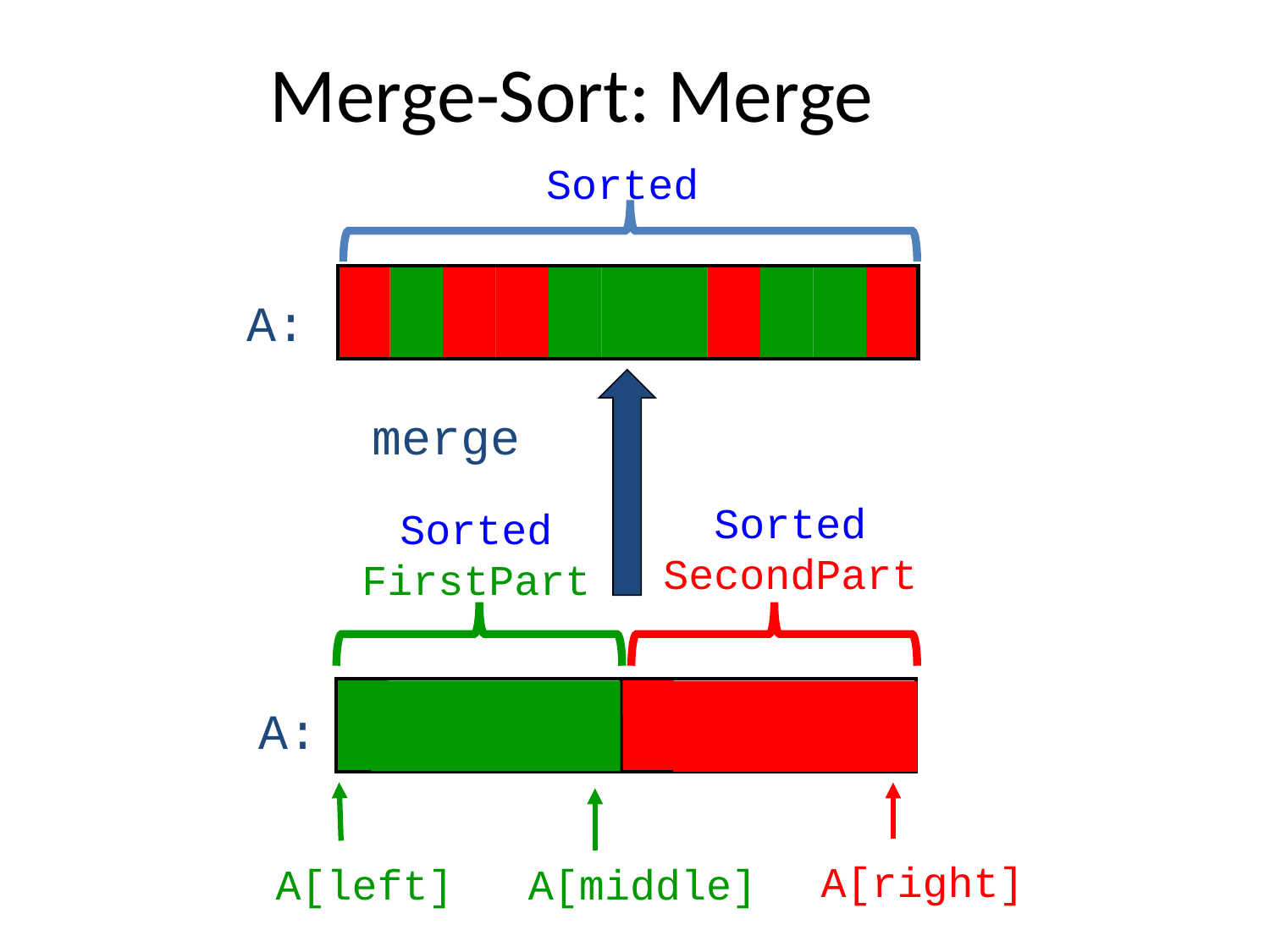

# Merge-Sort: Merge
Sorted

A:

merge
Sorted SecondPart

Sorted FirstPart

A:
A[right]
A[left]
A[middle]